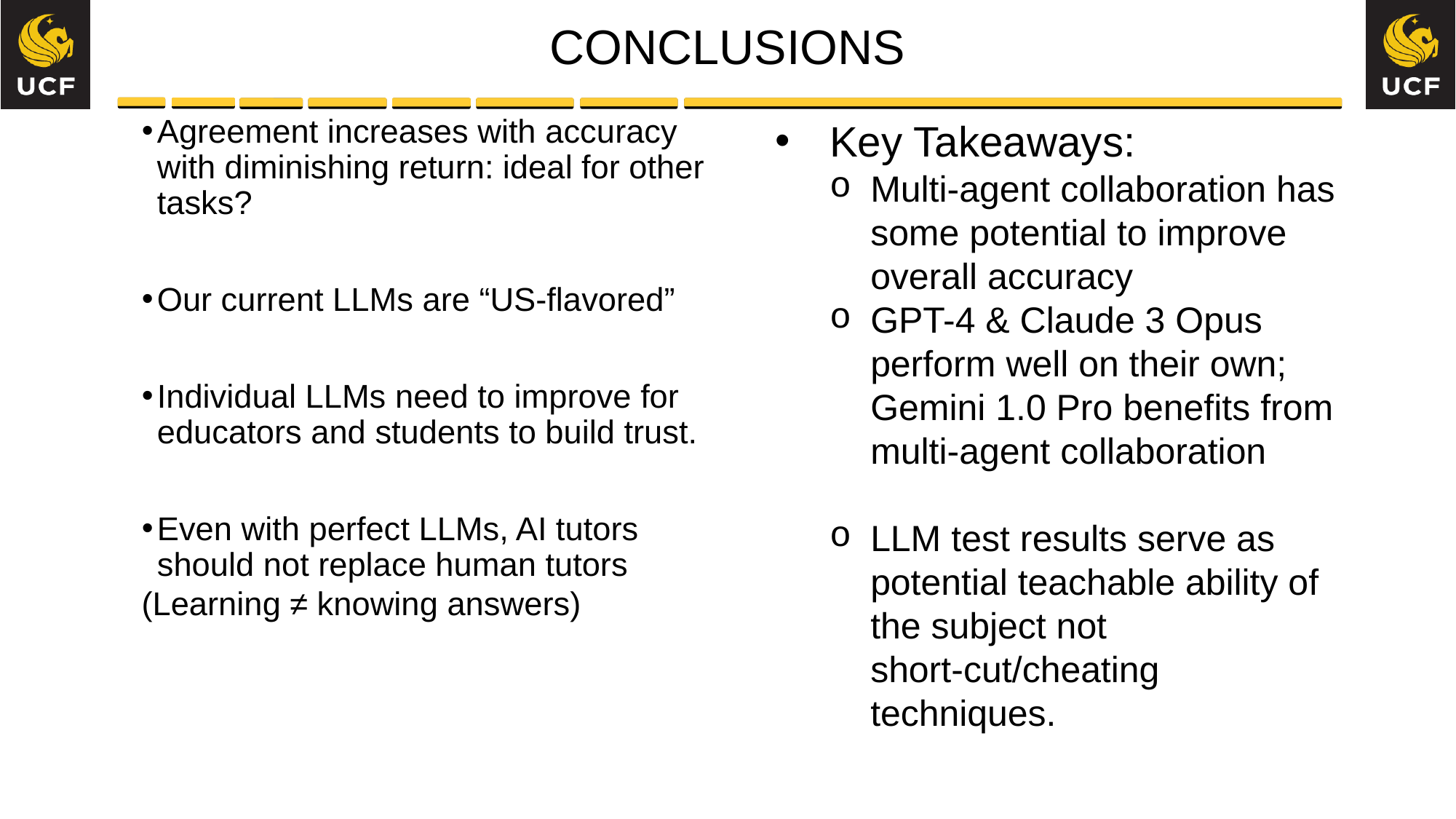

# CONCLUSIONS
Agreement increases with accuracy with diminishing return: ideal for other tasks?

Our current LLMs are “US-flavored”

Individual LLMs need to improve for educators and students to build trust.

Even with perfect LLMs, AI tutors should not replace human tutors
(Learning ≠ knowing answers)

Key Takeaways:
Multi-agent collaboration has some potential to improve overall accuracy
GPT-4 & Claude 3 Opus perform well on their own; Gemini 1.0 Pro benefits from multi-agent collaboration

LLM test results serve as potential teachable ability of the subject not short-cut/cheating techniques.